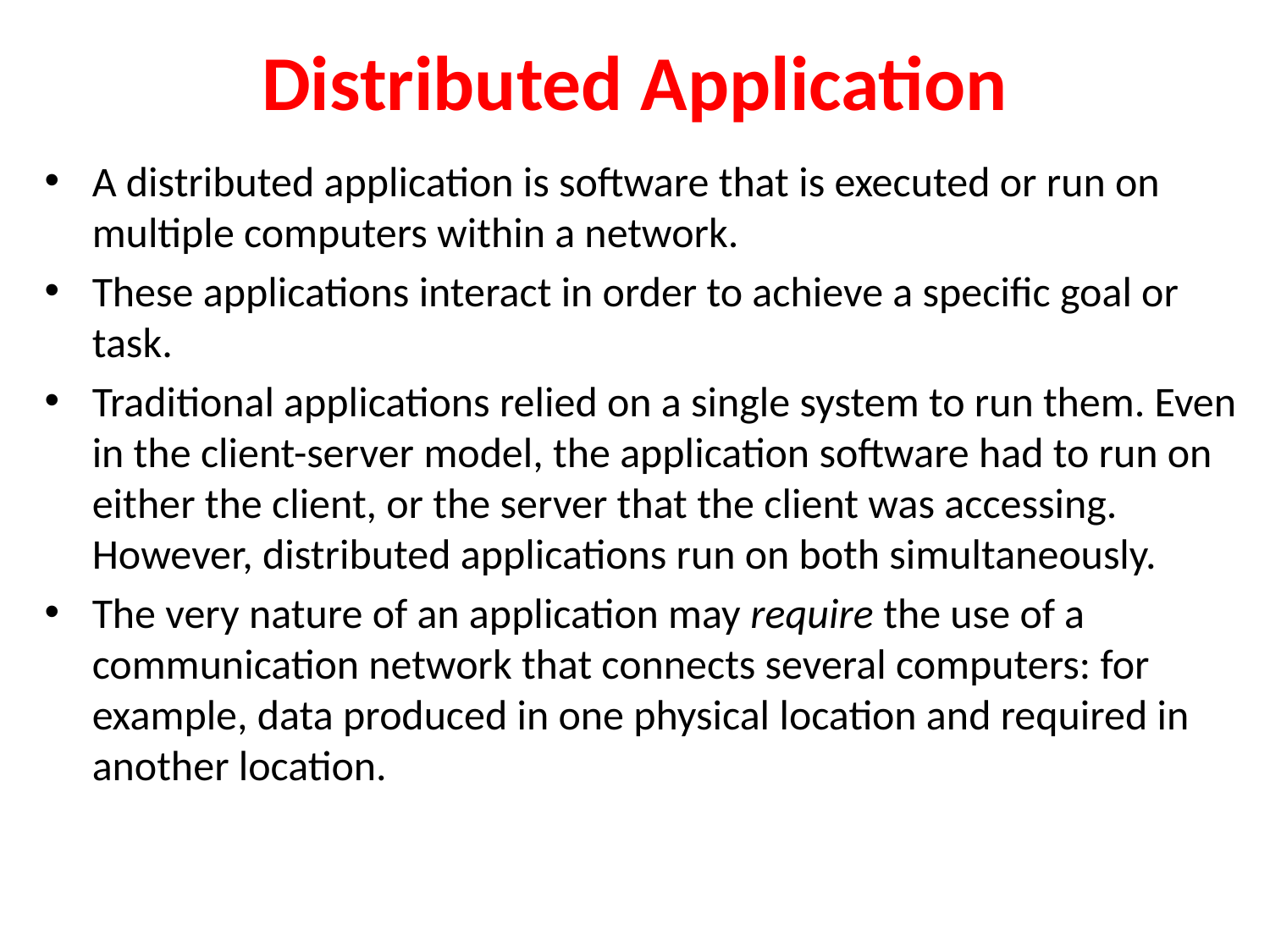

# Distributed Application
A distributed application is software that is executed or run on multiple computers within a network.
These applications interact in order to achieve a specific goal or task.
Traditional applications relied on a single system to run them. Even in the client-server model, the application software had to run on either the client, or the server that the client was accessing. However, distributed applications run on both simultaneously.
The very nature of an application may require the use of a communication network that connects several computers: for example, data produced in one physical location and required in another location.